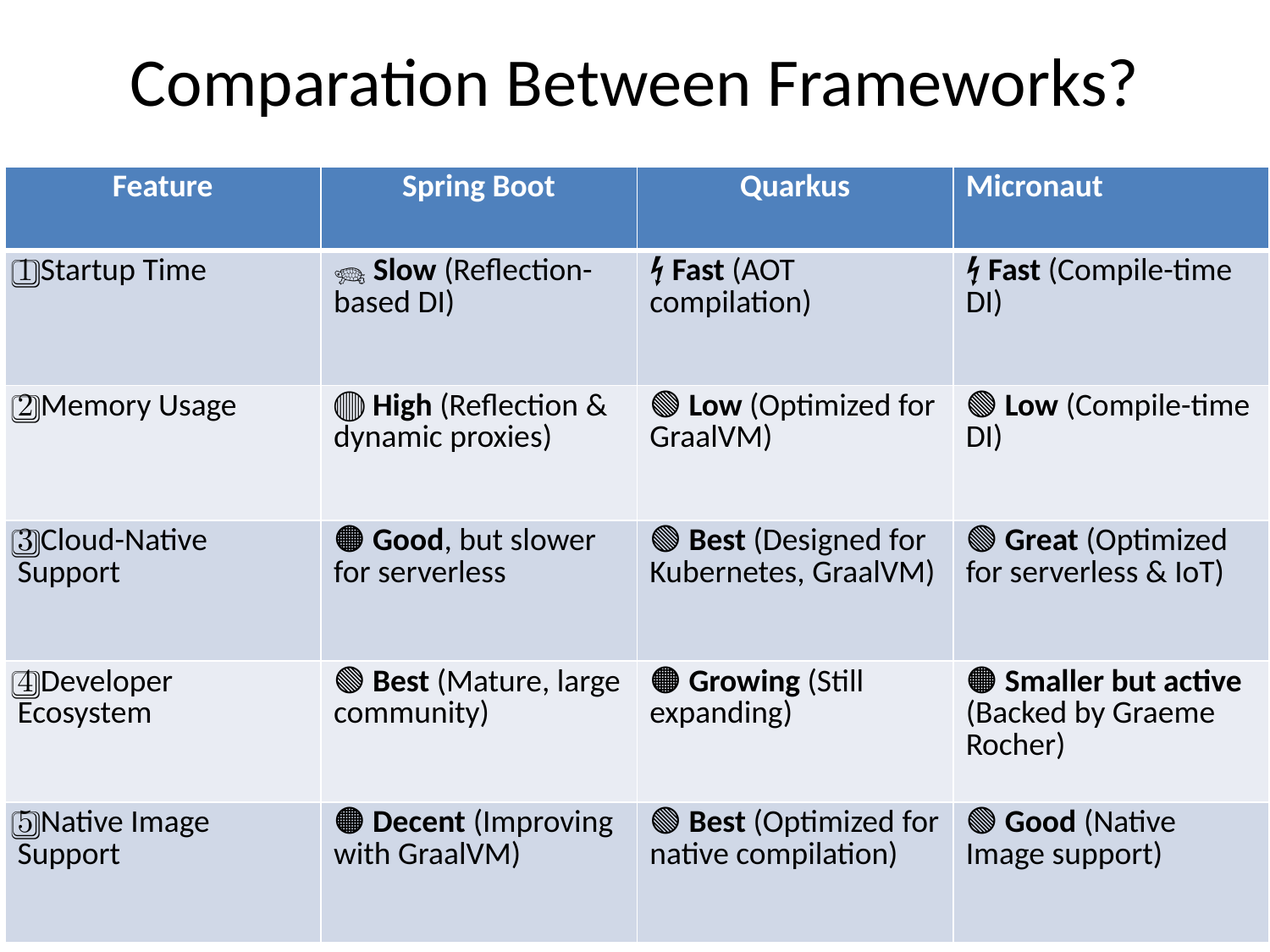

# Comparation Between Frameworks?
| Feature | Spring Boot | Quarkus | Micronaut |
| --- | --- | --- | --- |
| 1️⃣ Startup Time | 🐢 Slow (Reflection-based DI) | ⚡ Fast (AOT compilation) | ⚡ Fast (Compile-time DI) |
| 2️⃣ Memory Usage | 🔴 High (Reflection & dynamic proxies) | 🟢 Low (Optimized for GraalVM) | 🟢 Low (Compile-time DI) |
| 3️⃣ Cloud-Native Support | 🟠 Good, but slower for serverless | 🟢 Best (Designed for Kubernetes, GraalVM) | 🟢 Great (Optimized for serverless & IoT) |
| 4️⃣ Developer Ecosystem | 🟢 Best (Mature, large community) | 🟠 Growing (Still expanding) | 🟠 Smaller but active (Backed by Graeme Rocher) |
| 5️⃣ Native Image Support | 🟠 Decent (Improving with GraalVM) | 🟢 Best (Optimized for native compilation) | 🟢 Good (Native Image support) |